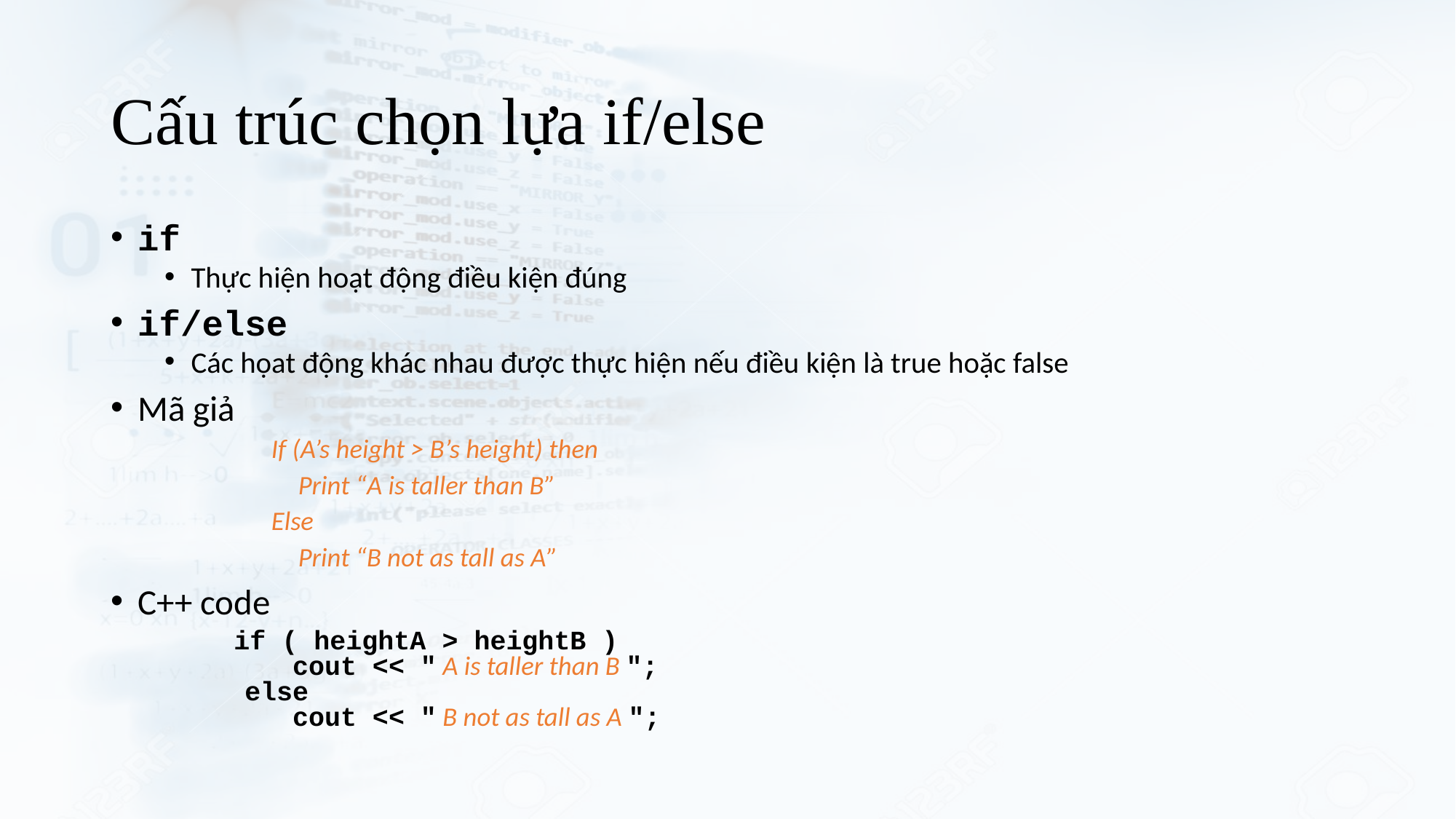

# Cấu trúc chọn lựa if/else
if
Thực hiện hoạt động điều kiện đúng
if/else
Các họat động khác nhau được thực hiện nếu điều kiện là true hoặc false
Mã giả
If (A’s height > B’s height) then
	Print “A is taller than B”
Else
	Print “B not as tall as A”
C++ code
 if ( heightA > heightB )
   cout << " A is taller than B ";
else
   cout << " B not as tall as A ";